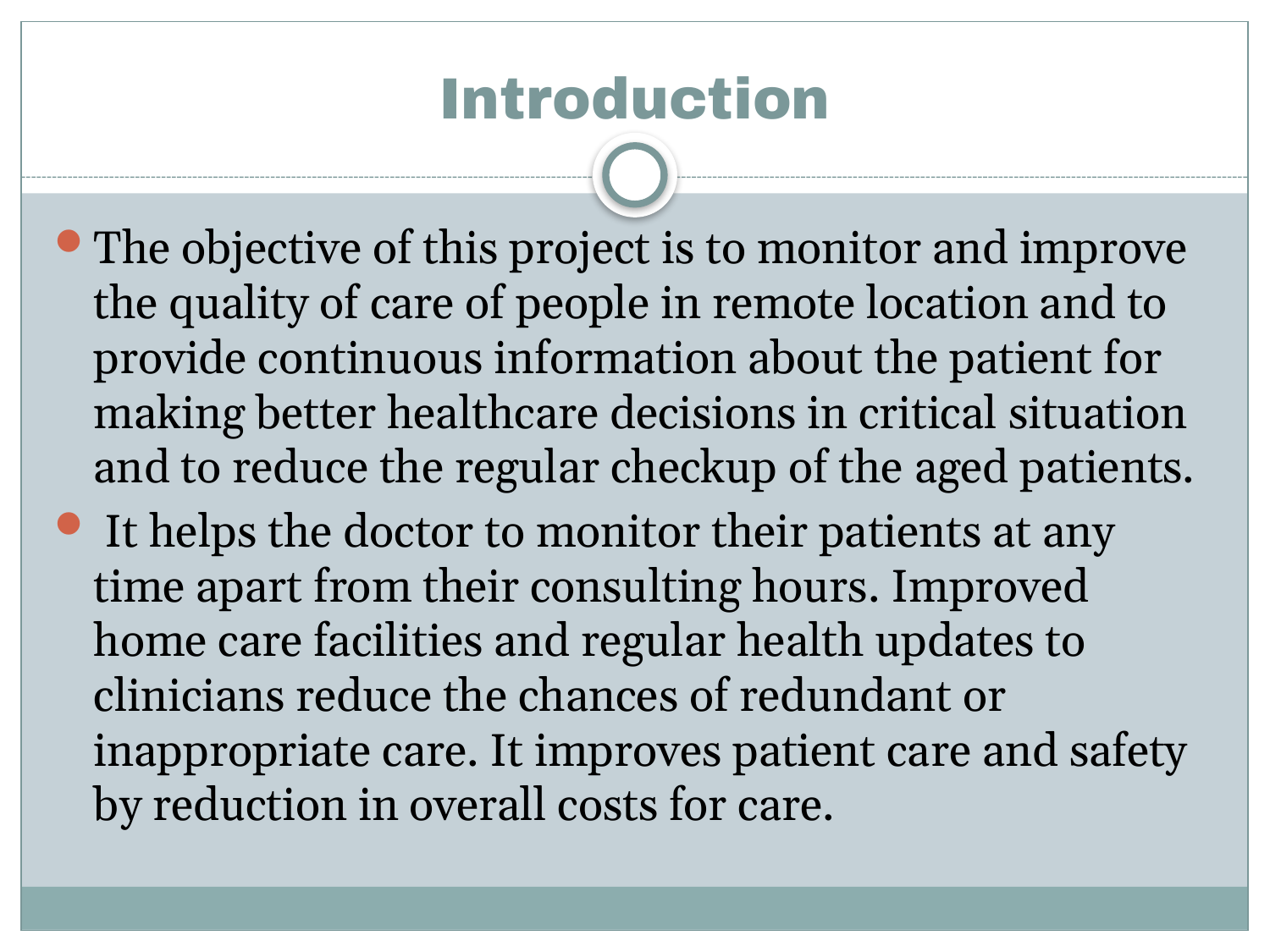

# Introduction
The objective of this project is to monitor and improve the quality of care of people in remote location and to provide continuous information about the patient for making better healthcare decisions in critical situation and to reduce the regular checkup of the aged patients.
 It helps the doctor to monitor their patients at any time apart from their consulting hours. Improved home care facilities and regular health updates to clinicians reduce the chances of redundant or inappropriate care. It improves patient care and safety by reduction in overall costs for care.